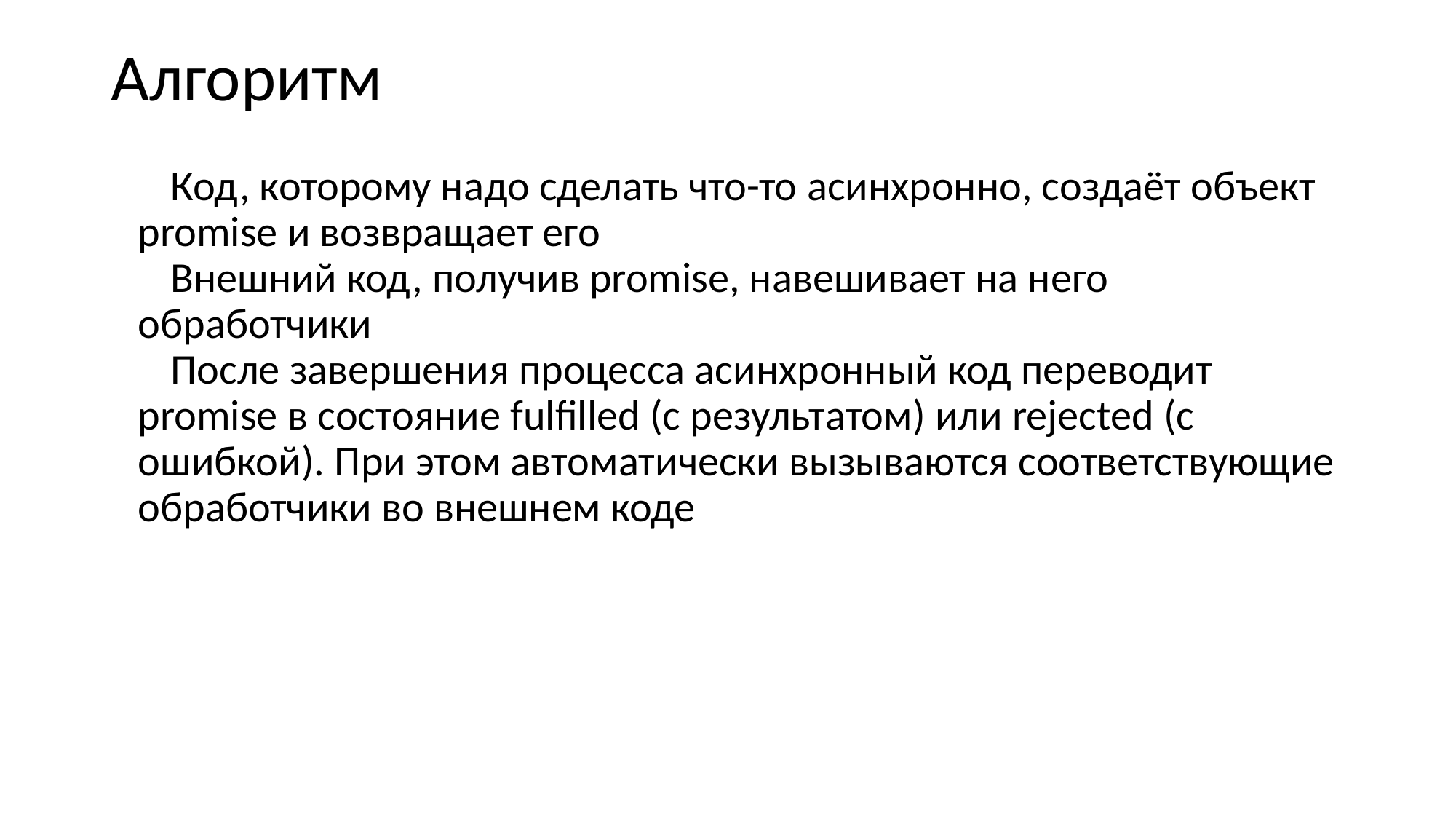

# Алгоритм
    Код, которому надо сделать что-то асинхронно, создаёт объект promise и возвращает его
    Внешний код, получив promise, навешивает на него обработчики
    После завершения процесса асинхронный код переводит promise в состояние fulfilled (с результатом) или rejected (с ошибкой). При этом автоматически вызываются соответствующие обработчики во внешнем коде